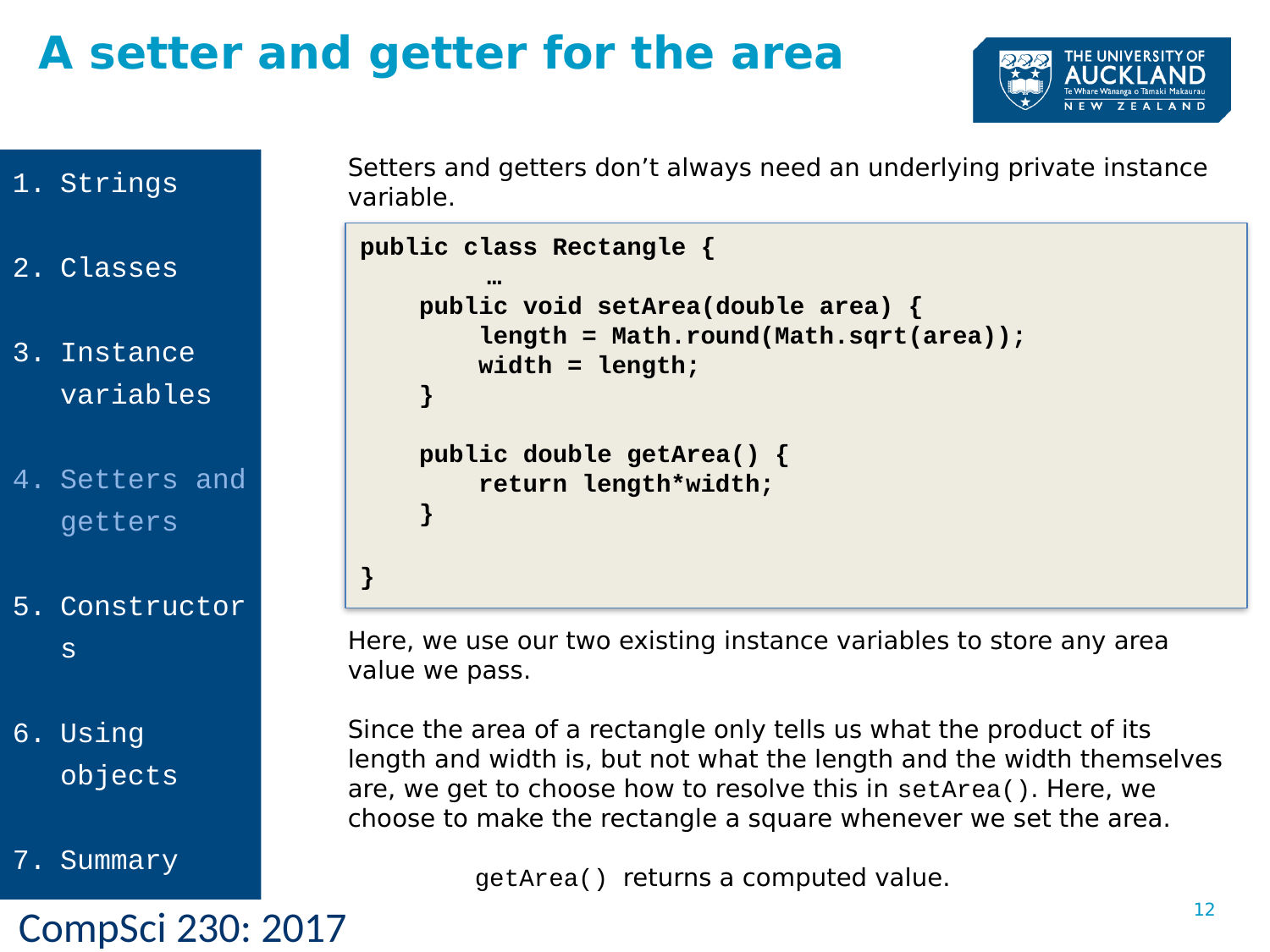

A setter and getter for the area
Setters and getters don’t always need an underlying private instance variable.

Here, we use our two existing instance variables to store any area value we pass.

Since the area of a rectangle only tells us what the product of its length and width is, but not what the length and the width themselves are, we get to choose how to resolve this in setArea(). Here, we choose to make the rectangle a square whenever we set the area.

	getArea() returns a computed value.

Strings
Classes
Instance variables
Setters and getters
Constructors
Using objects
Summary

public class Rectangle {
	…
    public void setArea(double area) {
        length = Math.round(Math.sqrt(area));
        width = length;
    }

    public double getArea() {
        return length*width;
    }

}
12